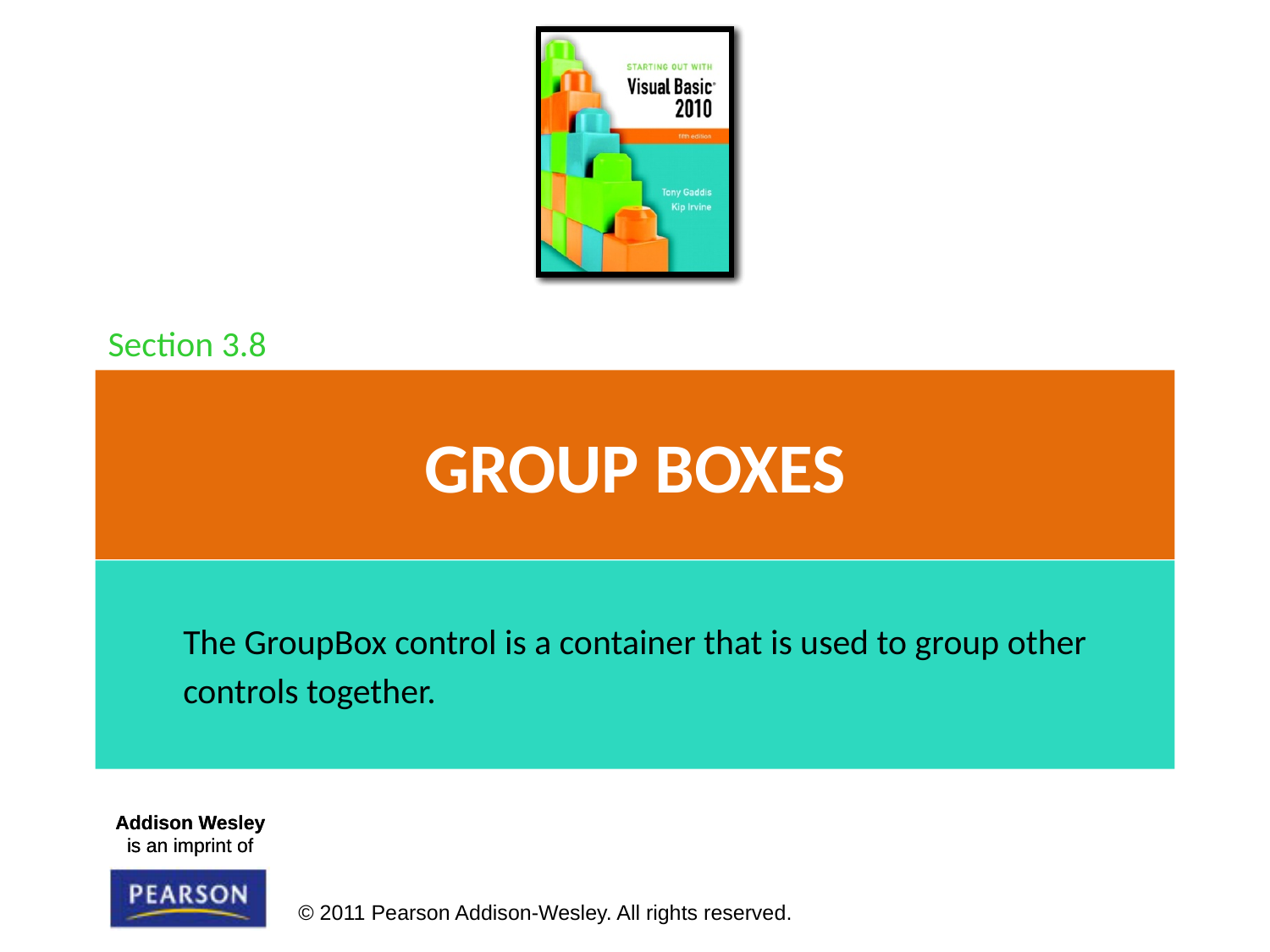

Section 3.8
# Group Boxes
The GroupBox control is a container that is used to group other
controls together.